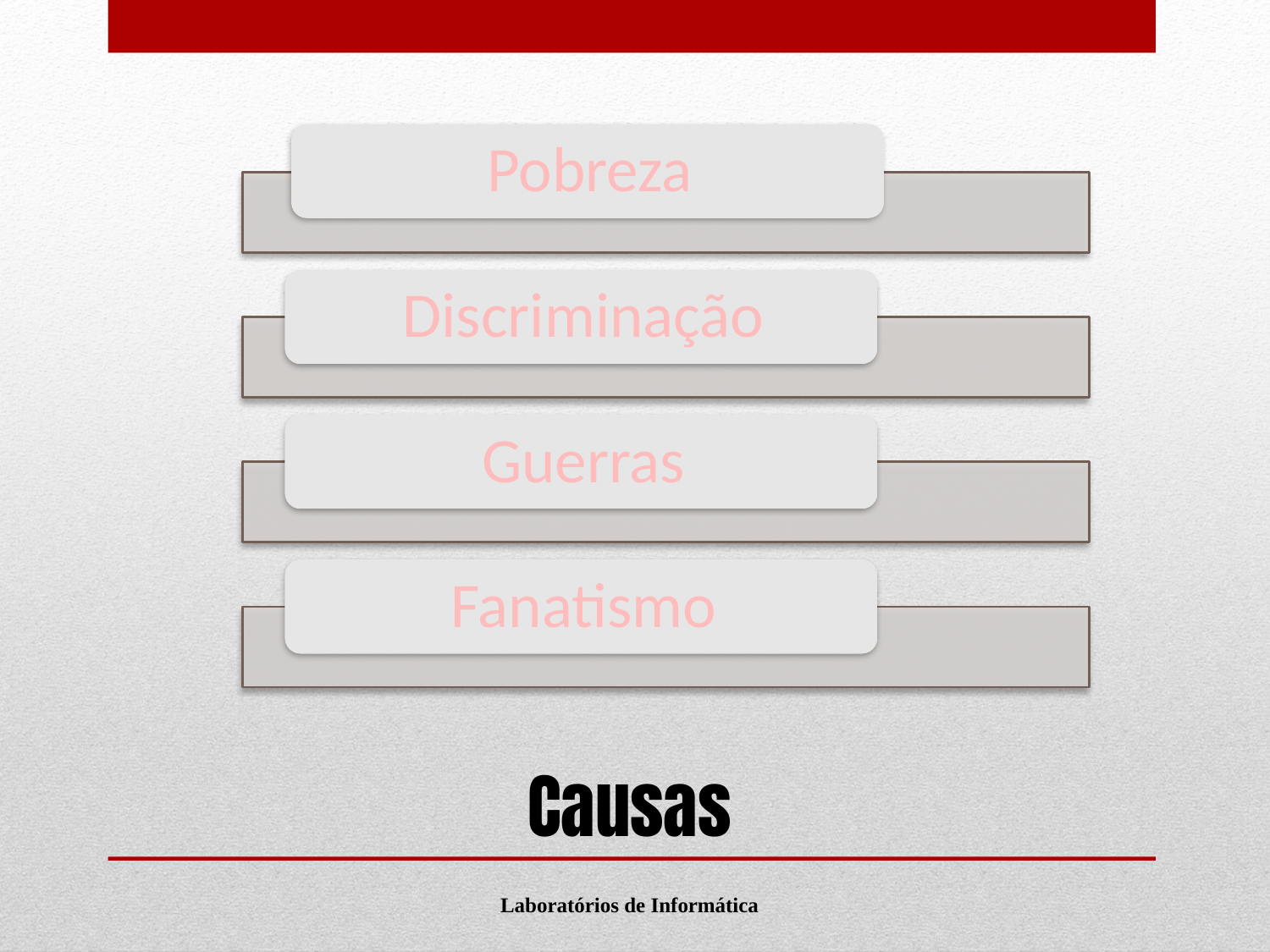

Pobreza
Discriminação
Guerras
Fanatismo
# Causas
Laboratórios de Informática